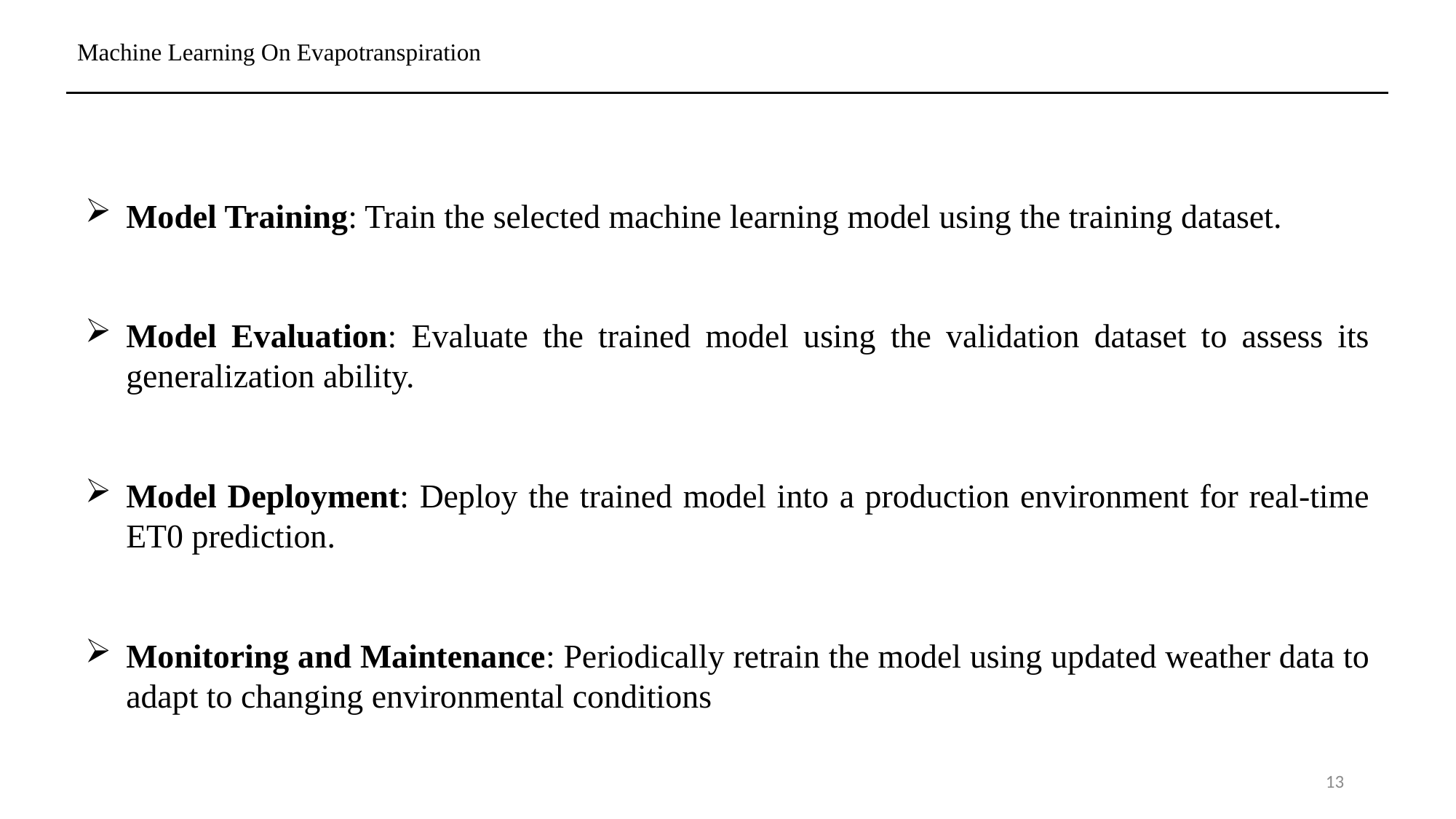

Machine Learning On Evapotranspiration

Model Training: Train the selected machine learning model using the training dataset.

Model Evaluation: Evaluate the trained model using the validation dataset to assess its generalization ability.

Model Deployment: Deploy the trained model into a production environment for real-time ET0 prediction.

Monitoring and Maintenance: Periodically retrain the model using updated weather data to adapt to changing environmental conditions
13